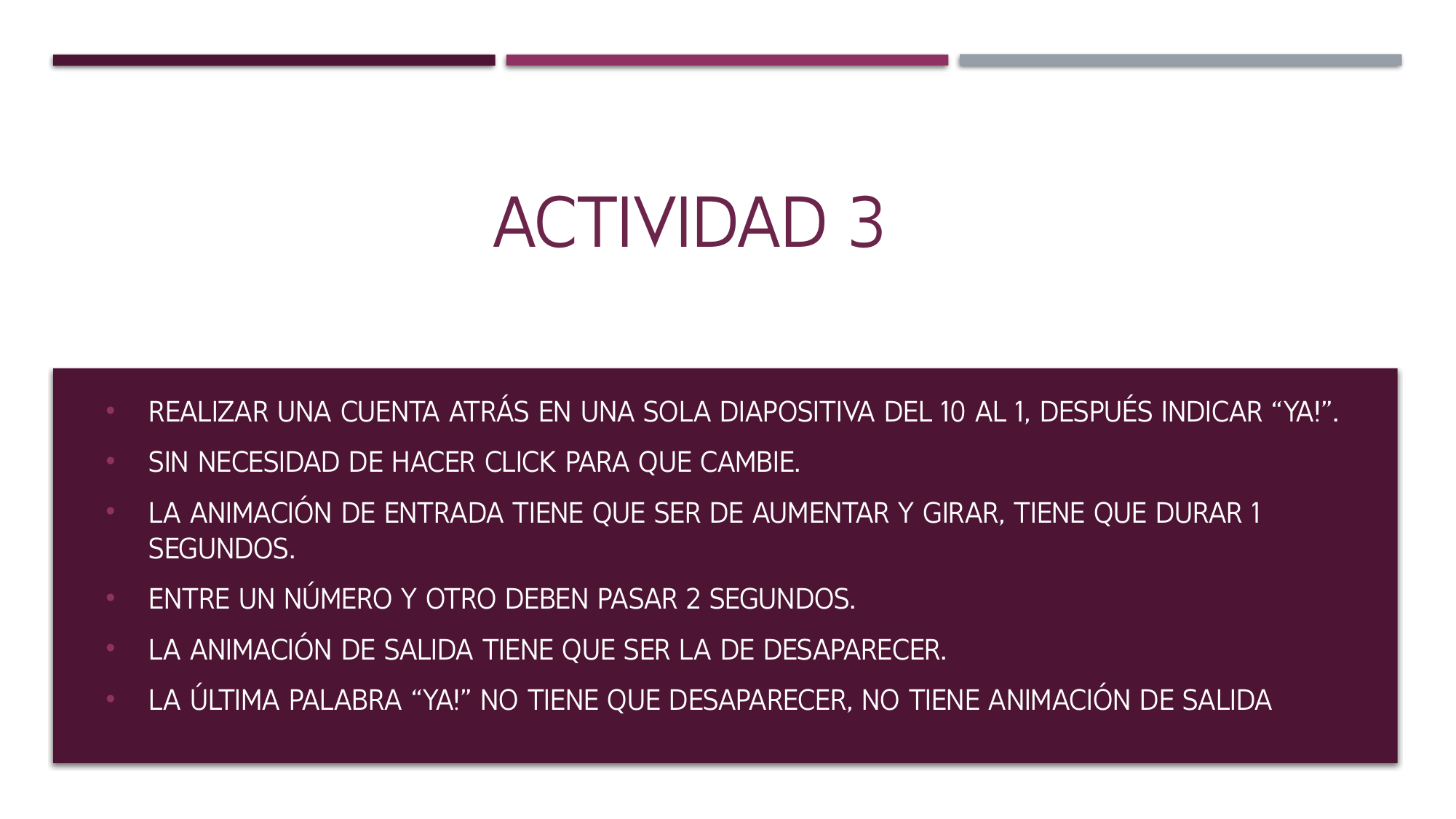

# Actividad 3
Realizar una cuenta atrás en una sola diapositiva del 10 al 1, después indicar “ya!”.
Sin necesidad de hacer click para que cambie.
La animación de entrada tiene que ser de AUMENTAR Y GIRAR, TIENE QUE DURAR 1 SEGUNDOS.
Entre un número y otro deben pasar 2 segundos.
La ANIMACIÓN de salida TIENE QUE SER LA de DESAPARECER.
La última palabra “Ya!” no tiene que desaparecer, no tiene animación de salida